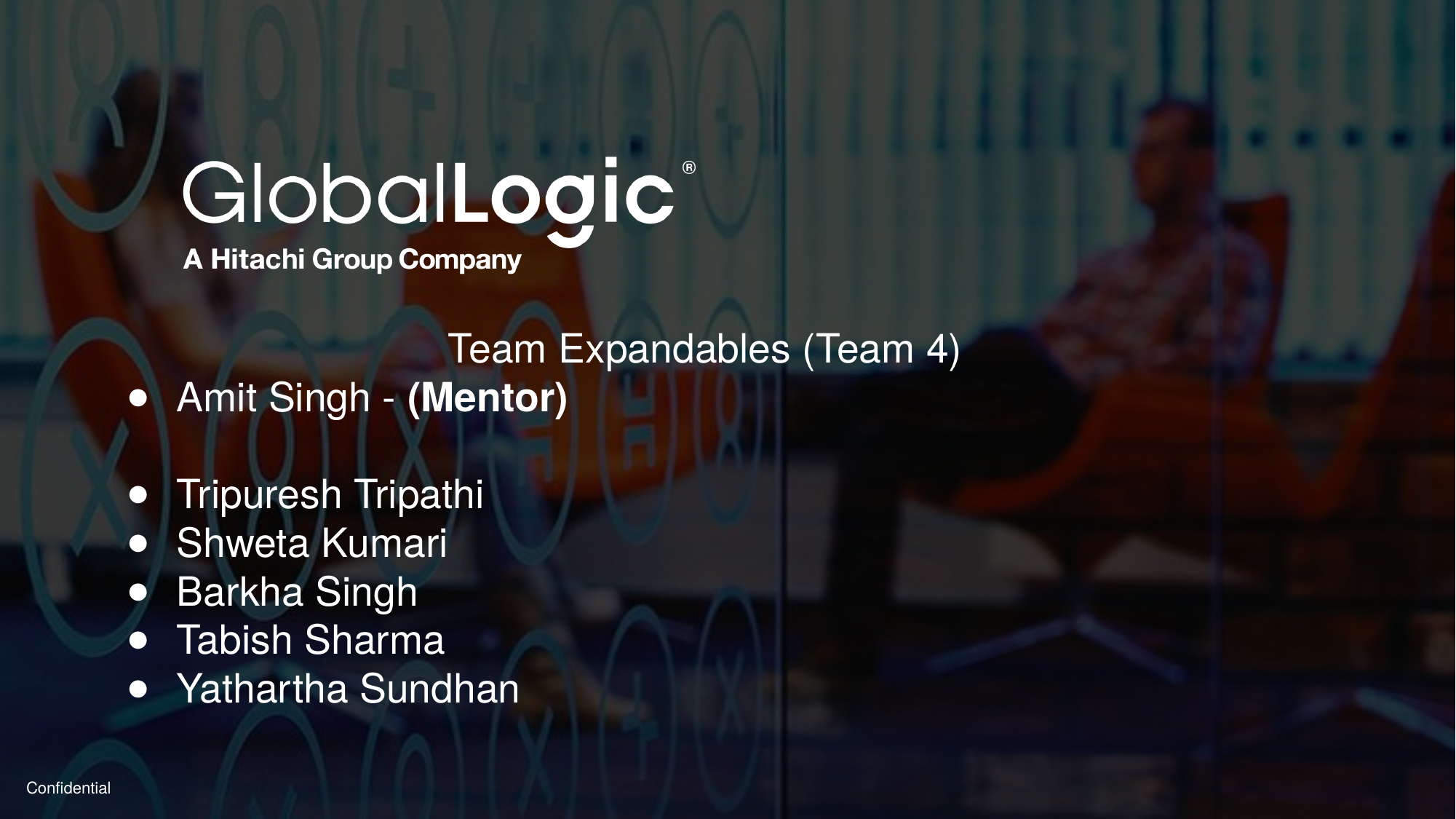

Team Expandables (Team 4)
Amit Singh - (Mentor)

Tripuresh Tripathi
Shweta Kumari
Barkha Singh
Tabish Sharma
Yathartha Sundhan